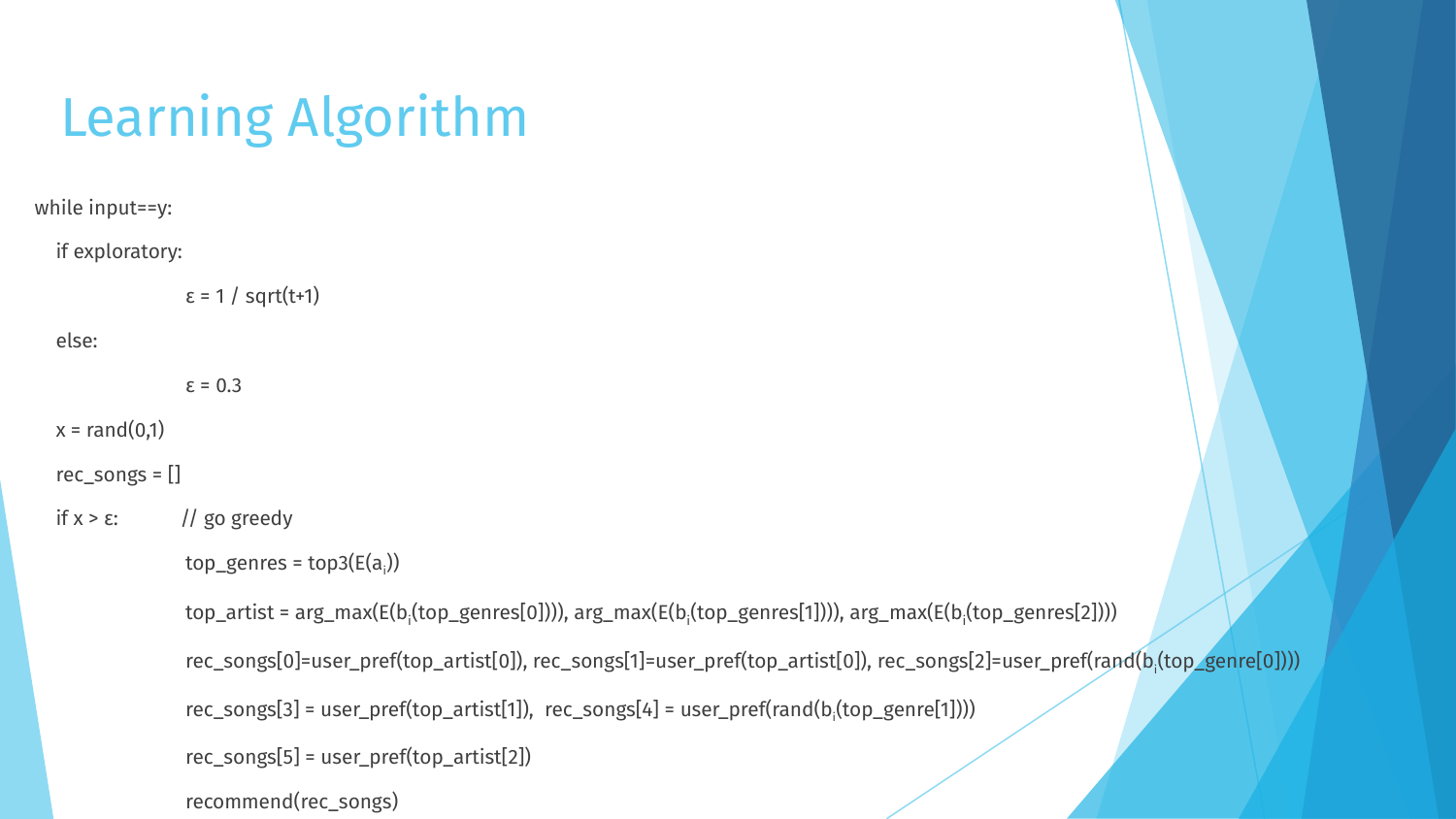

# Learning Algorithm
while input==y:
    if exploratory:
   	 ε = 1 / sqrt(t+1)
    else:
   	 ε = 0.3
    x = rand(0,1)
    rec_songs = []
    if x > ε:        	// go greedy
   	 top_genres = top3(E(ai))
   	 top_artist = arg_max(E(bi(top_genres[0]))), arg_max(E(bi(top_genres[1]))), arg_max(E(bi(top_genres[2])))
   	 rec_songs[0]=user_pref(top_artist[0]), rec_songs[1]=user_pref(top_artist[0]), rec_songs[2]=user_pref(rand(bi(top_genre[0])))
   	 rec_songs[3] = user_pref(top_artist[1]),  rec_songs[4] = user_pref(rand(bi(top_genre[1])))
   	 rec_songs[5] = user_pref(top_artist[2])
	 recommend(rec_songs)